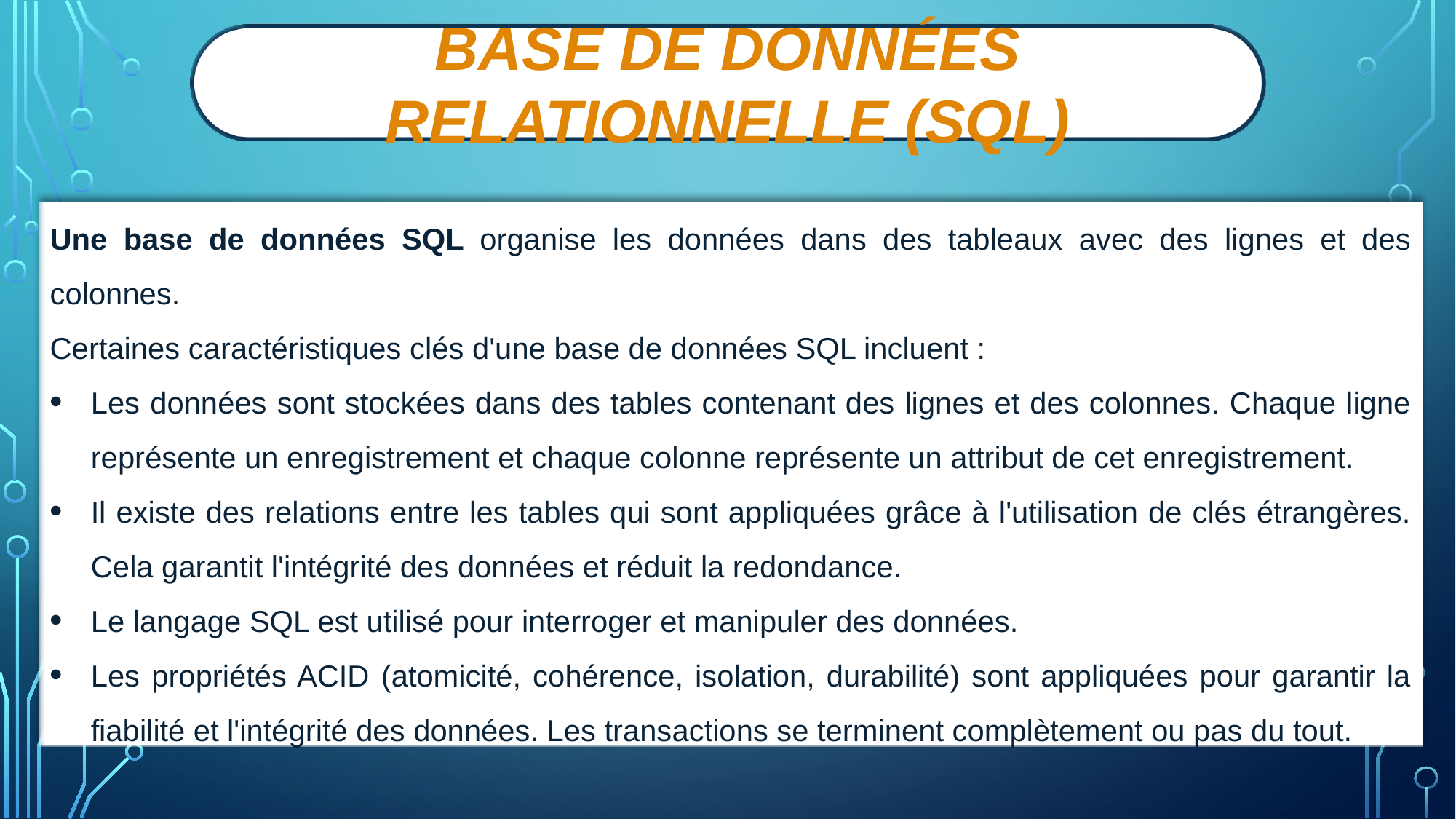

BASE DE DONNÉES RELATIONNELLE (SQL)
Une base de données SQL organise les données dans des tableaux avec des lignes et des colonnes.
Certaines caractéristiques clés d'une base de données SQL incluent :
Les données sont stockées dans des tables contenant des lignes et des colonnes. Chaque ligne représente un enregistrement et chaque colonne représente un attribut de cet enregistrement.
Il existe des relations entre les tables qui sont appliquées grâce à l'utilisation de clés étrangères. Cela garantit l'intégrité des données et réduit la redondance.
Le langage SQL est utilisé pour interroger et manipuler des données.
Les propriétés ACID (atomicité, cohérence, isolation, durabilité) sont appliquées pour garantir la fiabilité et l'intégrité des données. Les transactions se terminent complètement ou pas du tout.